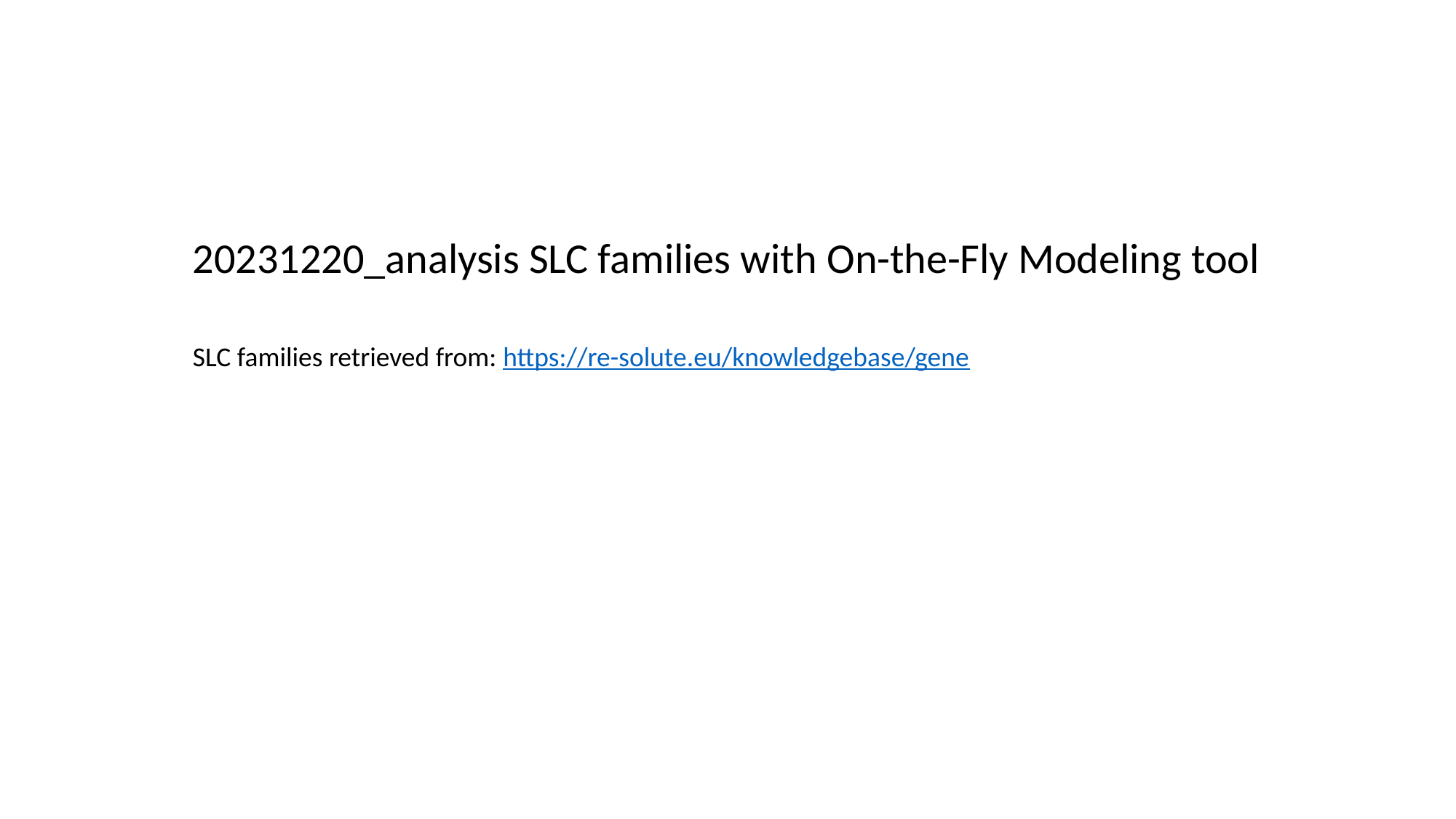

# 20231220_analysis SLC families with On-the-Fly Modeling tool
SLC families retrieved from: https://re-solute.eu/knowledgebase/gene